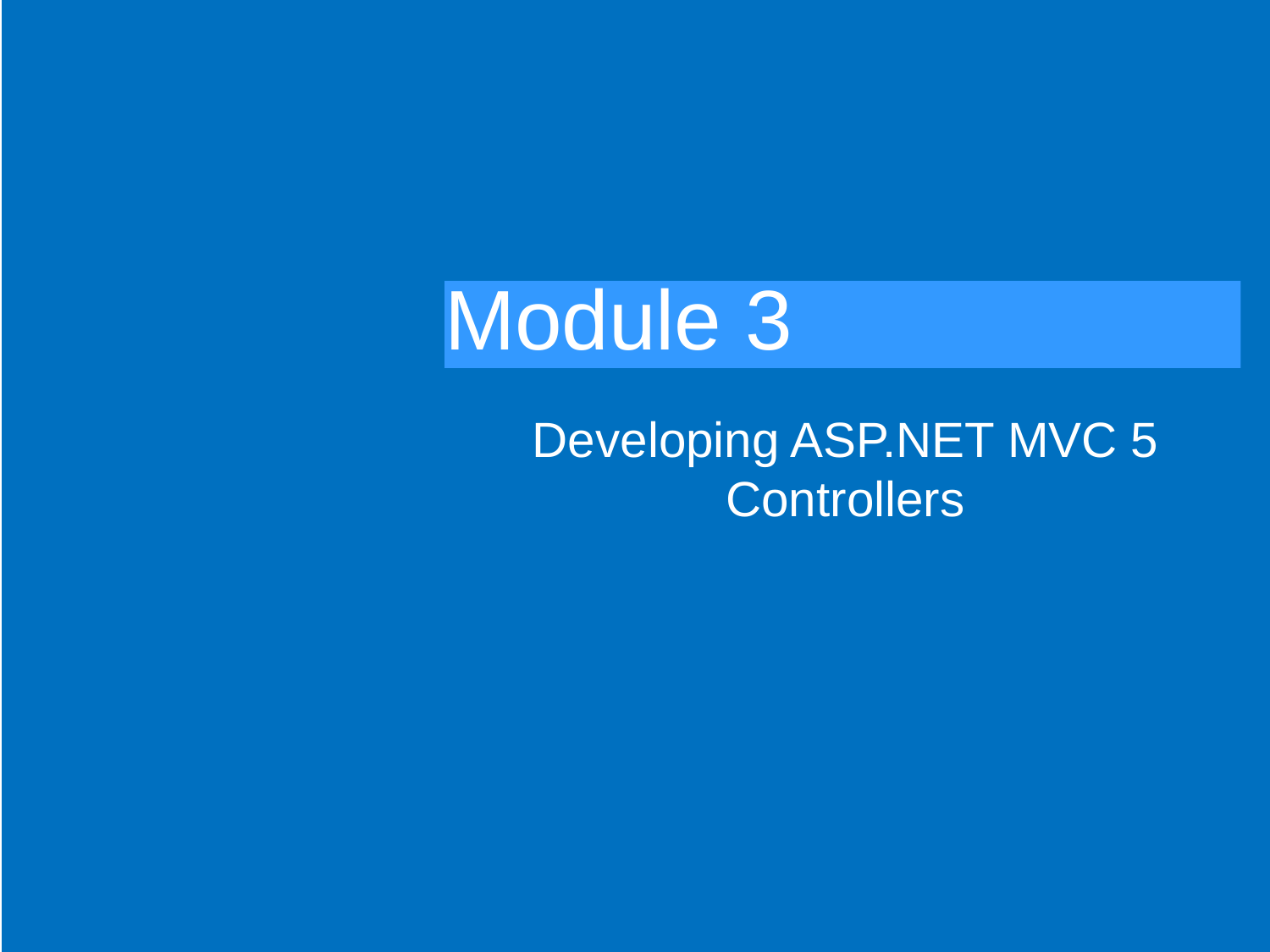

# Module 3
Developing ASP.NET MVC 5 Controllers